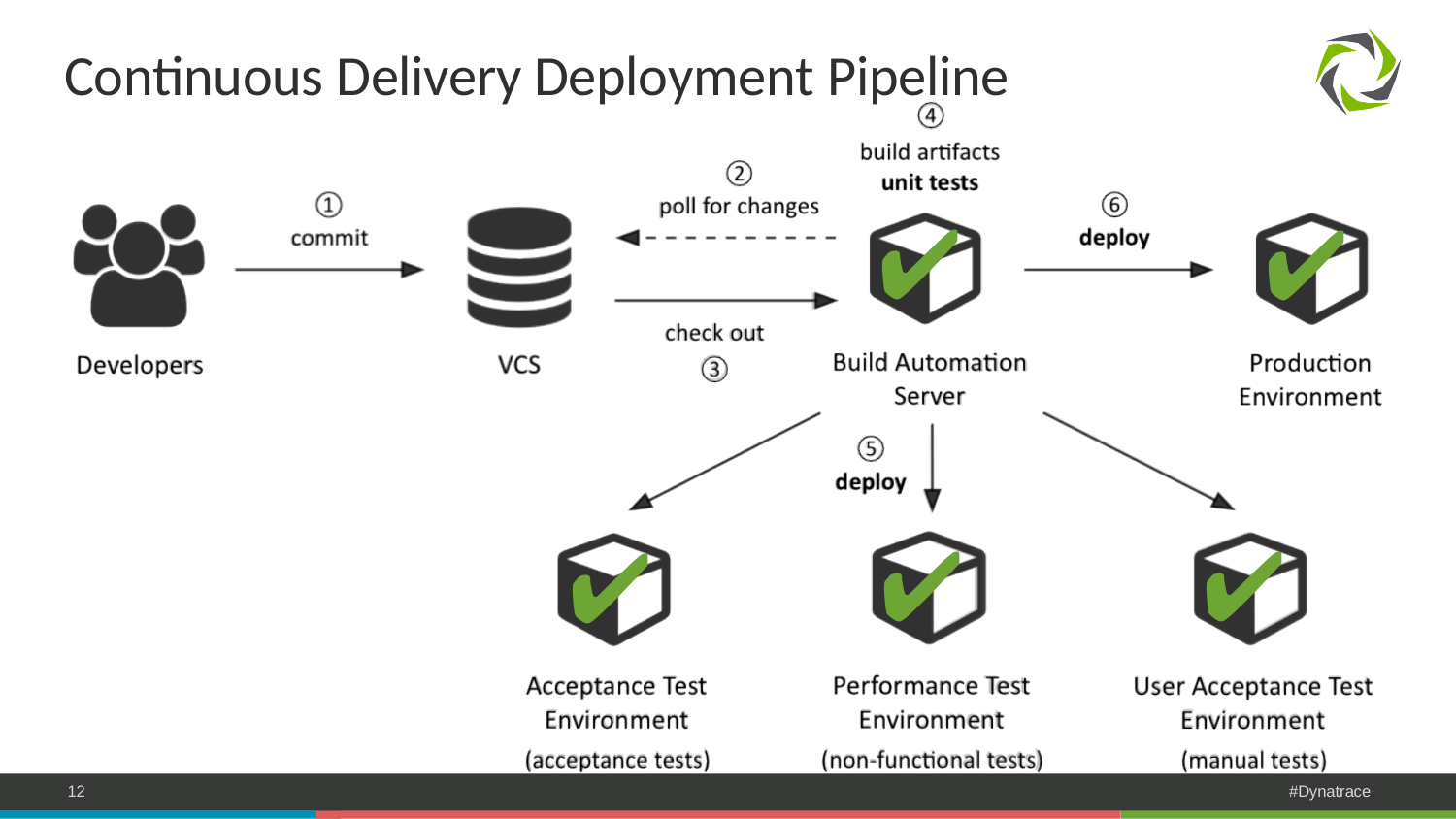

# Continuous Delivery Deployment Pipeline
✔
✔
✔
✔
✔
12
#Dynatrace